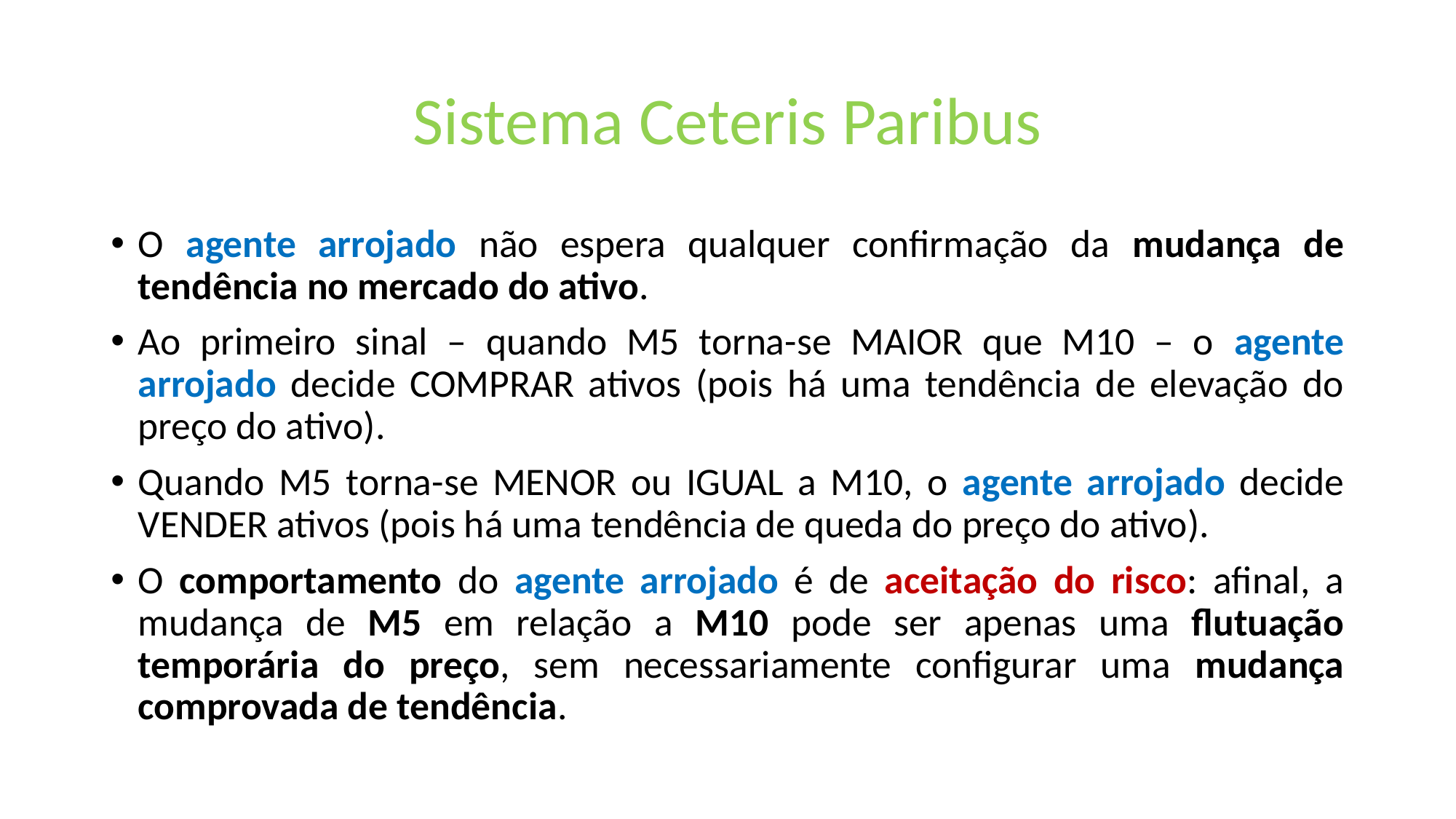

# Sistema Ceteris Paribus
O agente arrojado não espera qualquer confirmação da mudança de tendência no mercado do ativo.
Ao primeiro sinal – quando M5 torna-se MAIOR que M10 – o agente arrojado decide COMPRAR ativos (pois há uma tendência de elevação do preço do ativo).
Quando M5 torna-se MENOR ou IGUAL a M10, o agente arrojado decide VENDER ativos (pois há uma tendência de queda do preço do ativo).
O comportamento do agente arrojado é de aceitação do risco: afinal, a mudança de M5 em relação a M10 pode ser apenas uma flutuação temporária do preço, sem necessariamente configurar uma mudança comprovada de tendência.